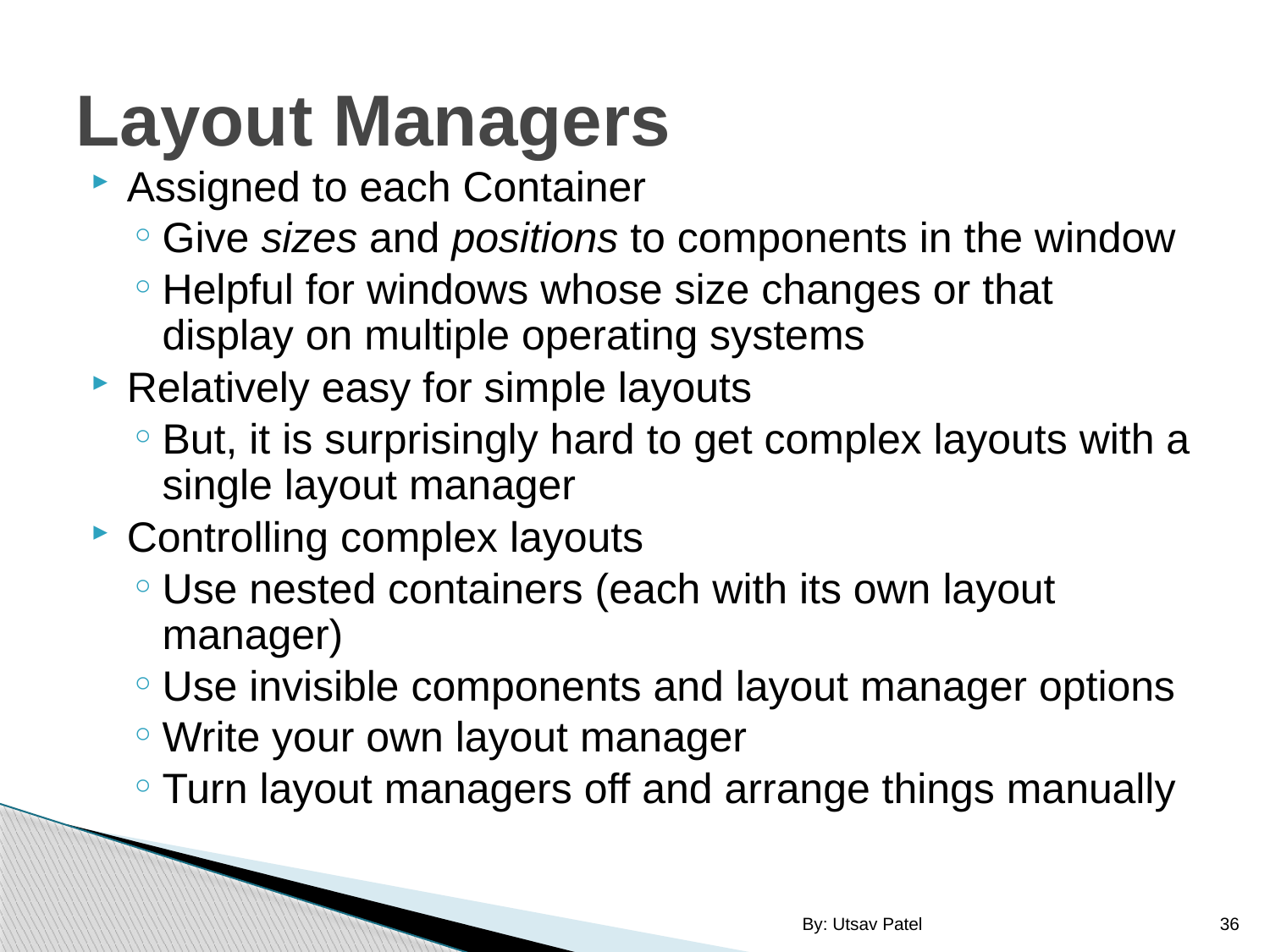

# Layout Managers
Assigned to each Container
Give sizes and positions to components in the window
Helpful for windows whose size changes or that display on multiple operating systems
Relatively easy for simple layouts
But, it is surprisingly hard to get complex layouts with a single layout manager
Controlling complex layouts
Use nested containers (each with its own layout manager)
Use invisible components and layout manager options
Write your own layout manager
Turn layout managers off and arrange things manually
By: Utsav Patel
36